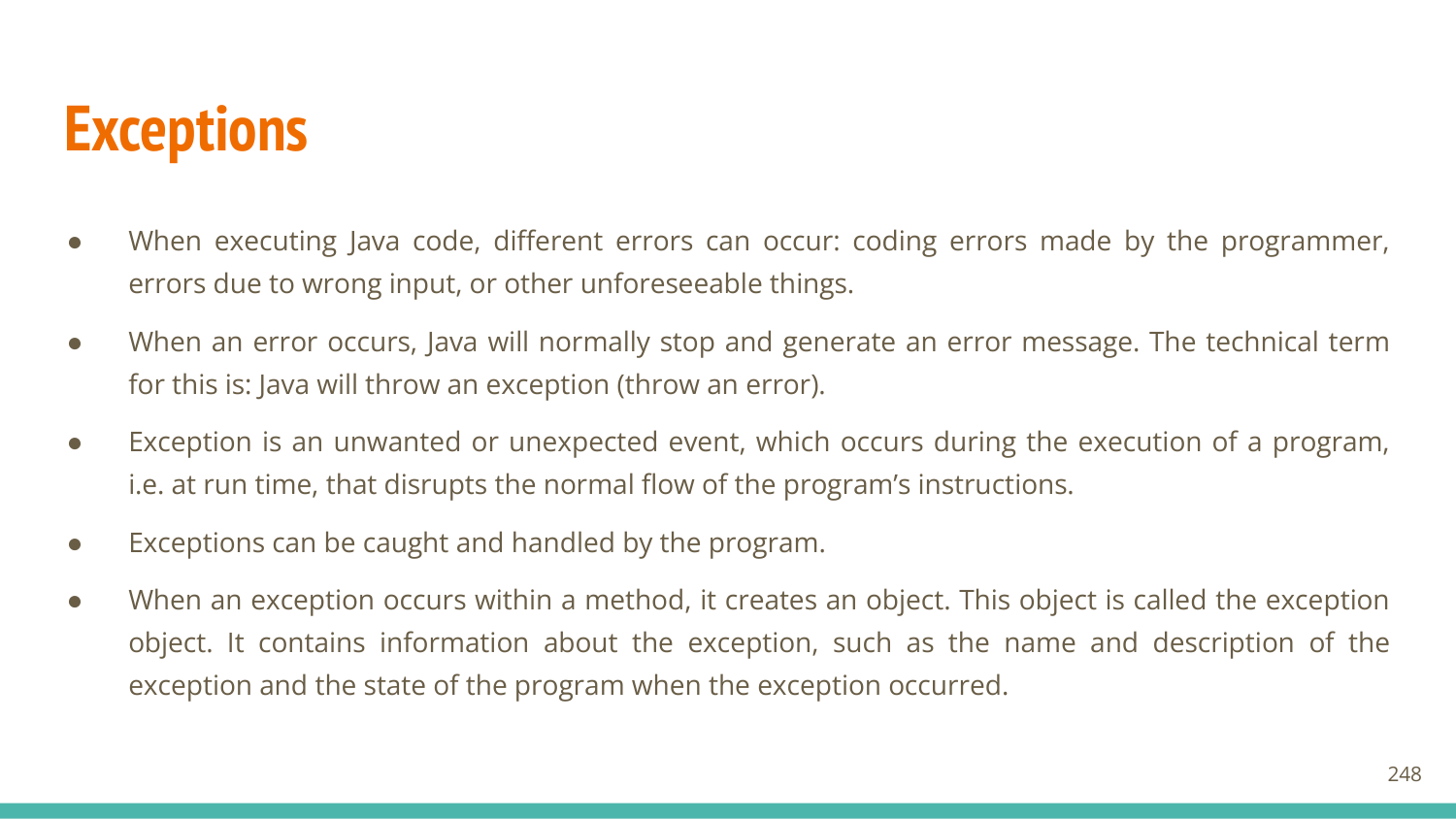

# Exceptions
When executing Java code, different errors can occur: coding errors made by the programmer, errors due to wrong input, or other unforeseeable things.
When an error occurs, Java will normally stop and generate an error message. The technical term for this is: Java will throw an exception (throw an error).
Exception is an unwanted or unexpected event, which occurs during the execution of a program, i.e. at run time, that disrupts the normal flow of the program’s instructions.
Exceptions can be caught and handled by the program.
When an exception occurs within a method, it creates an object. This object is called the exception object. It contains information about the exception, such as the name and description of the exception and the state of the program when the exception occurred.
248